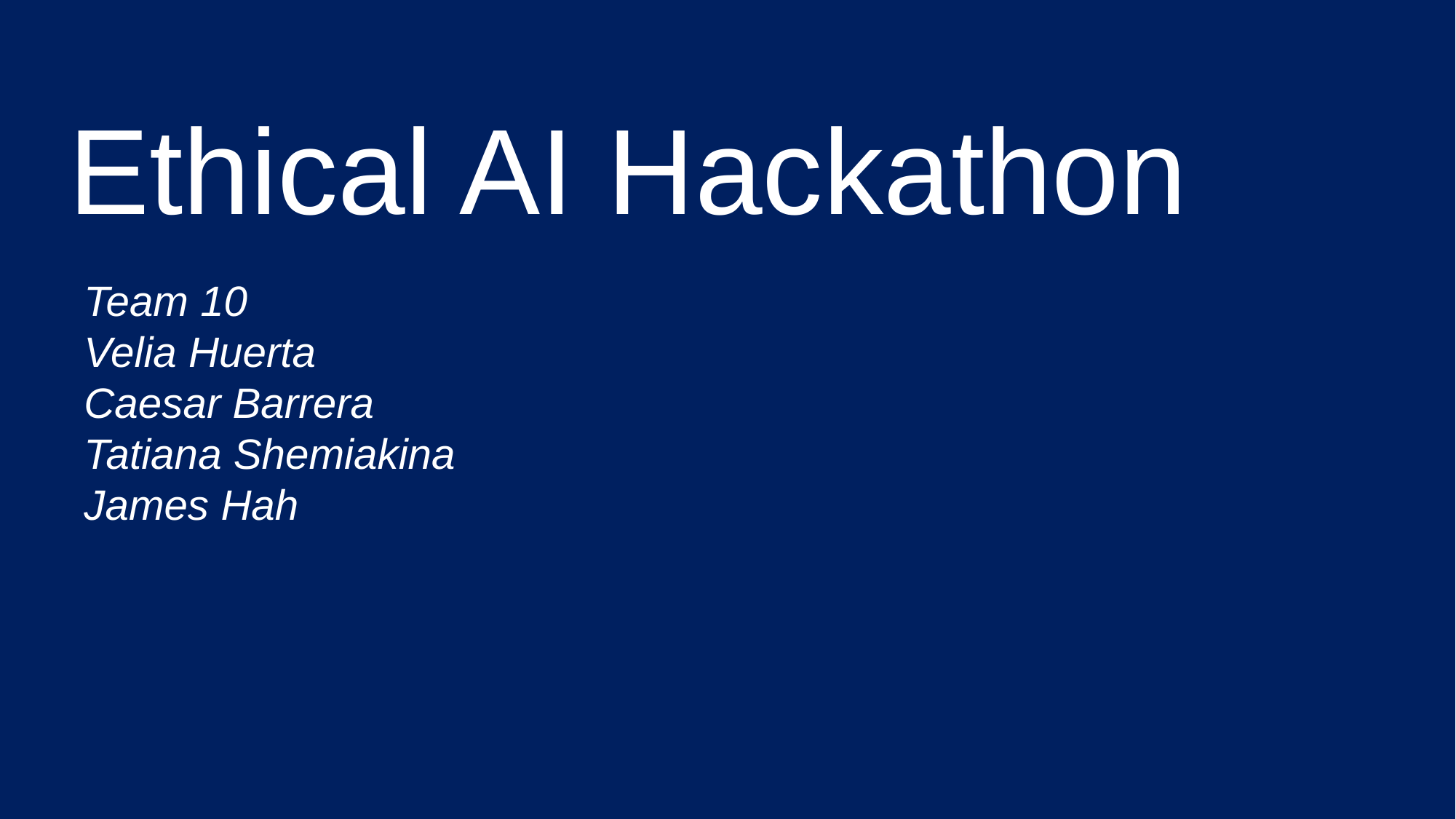

Ethical AI Hackathon
Team 10
Velia Huerta
Caesar Barrera
Tatiana Shemiakina
James Hah